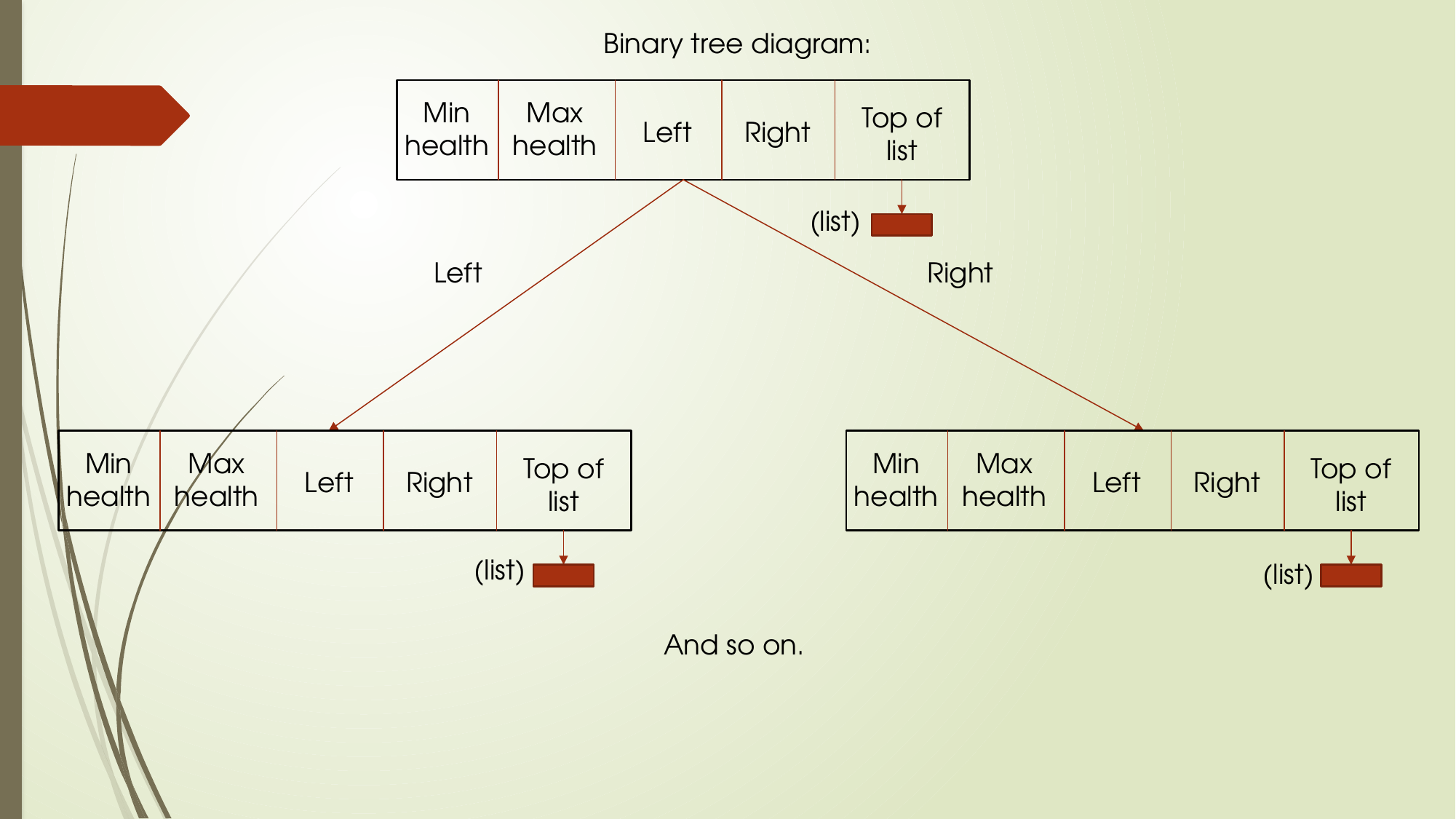

Binary tree diagram:

Min health
Max
health
Top of list
Left
Right
(list)

Left
Right

Min health
Max
health
Min health
Max
health
Top of list
Top of list
Left
Right
Left
Right
(list)
(list)

And so on.